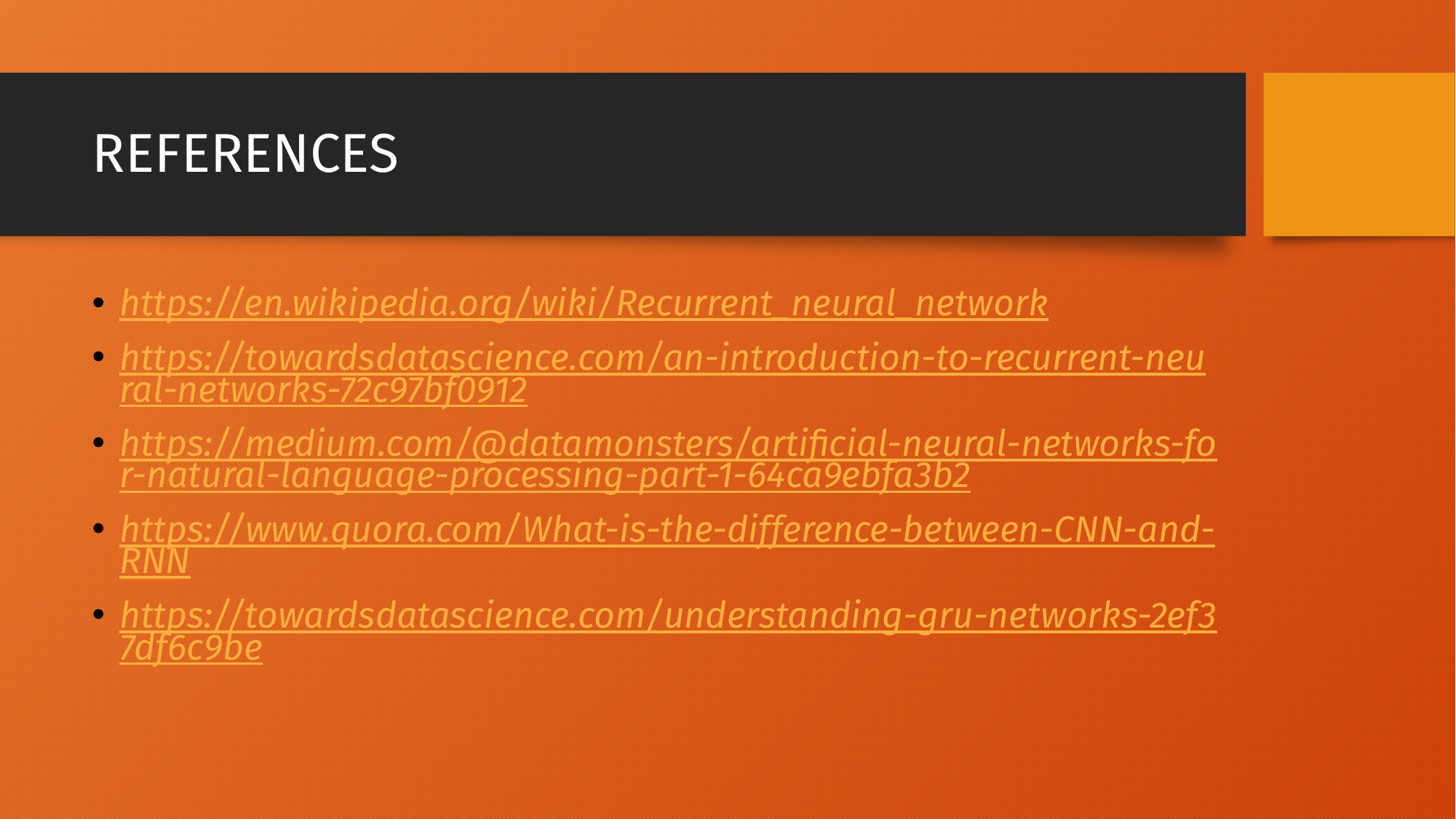

# REFERENCES
https://en.wikipedia.org/wiki/Recurrent_neural_network
https://towardsdatascience.com/an-introduction-to-recurrent-neural-networks-72c97bf0912
https://medium.com/@datamonsters/artificial-neural-networks-for-natural-language-processing-part-1-64ca9ebfa3b2
https://www.quora.com/What-is-the-difference-between-CNN-and-RNN
https://towardsdatascience.com/understanding-gru-networks-2ef37df6c9be